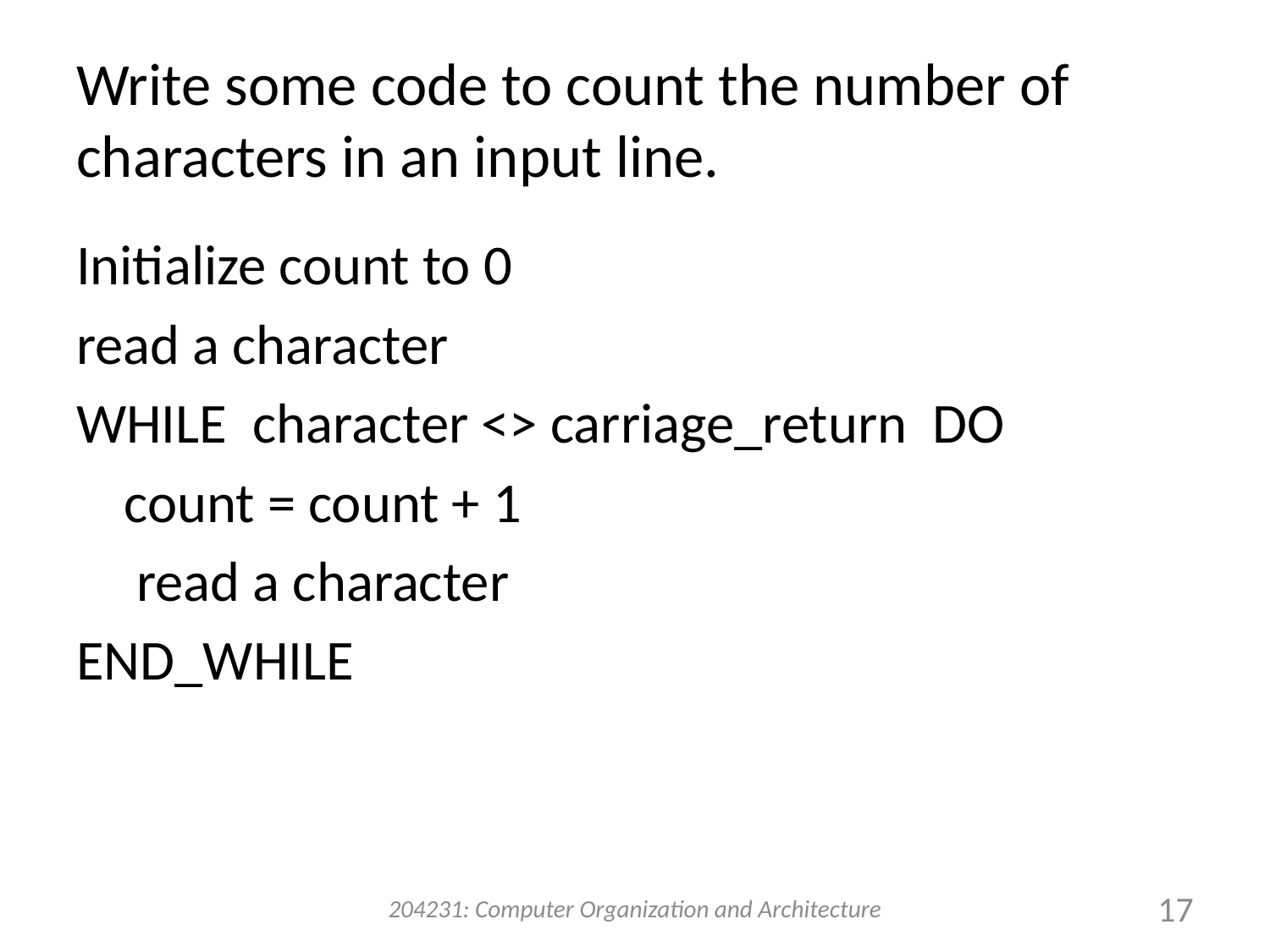

# Write some code to count the number of characters in an input line.
Initialize count to 0
read a character
WHILE  character <> carriage_return  DO
	count = count + 1
	 read a character
END_WHILE
204231: Computer Organization and Architecture
17